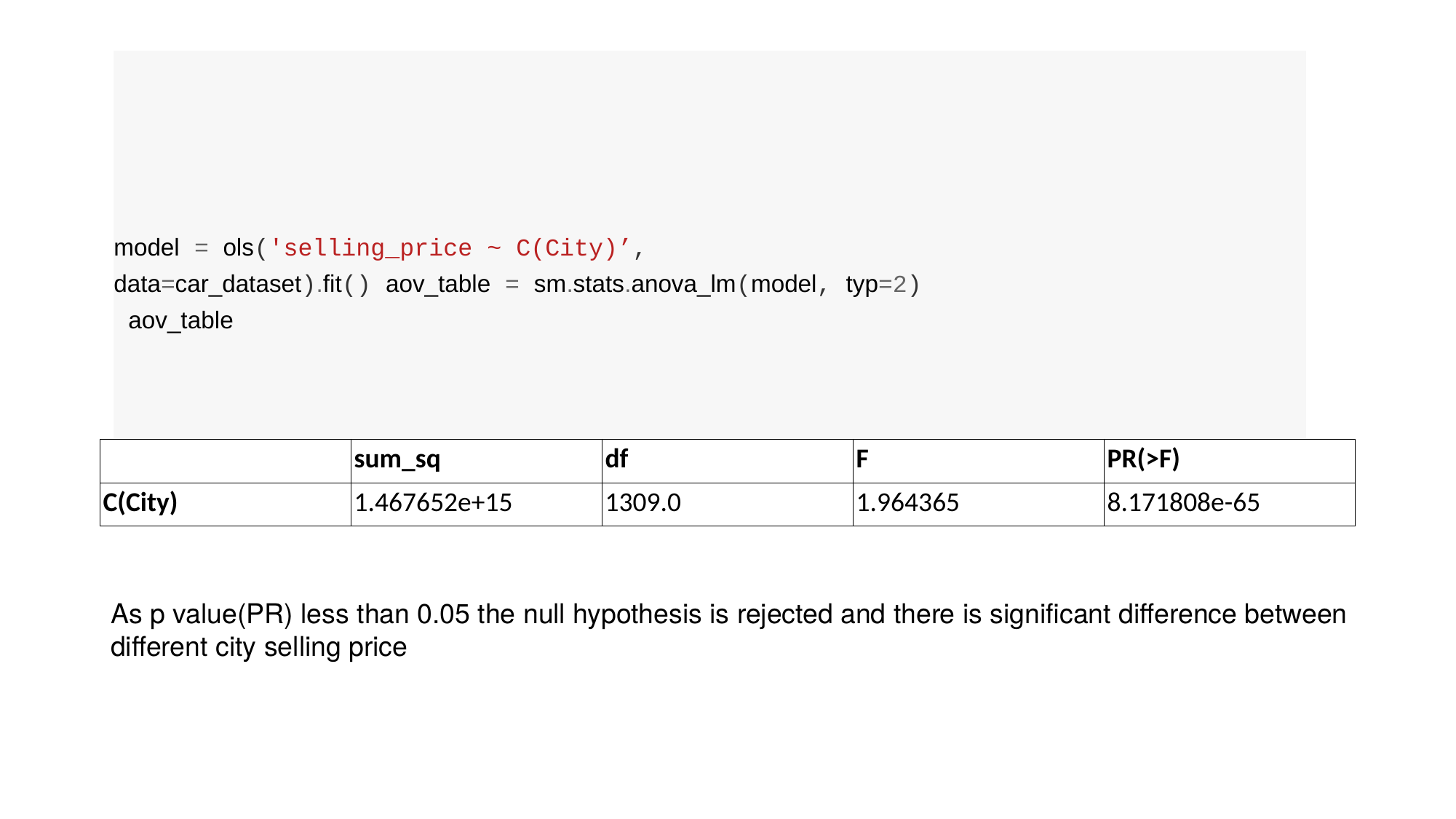

# HYPOTHESIS TESTING : One way Anova
model = ols('selling_price ~ C(City)’,
data=car_dataset).fit() aov_table = sm.stats.anova_lm(model, typ=2)
 aov_table
|  | sum\_sq | df | F | PR(>F) |
| --- | --- | --- | --- | --- |
| C(City) | 1.467652e+15 | 1309.0 | 1.964365 | 8.171808e-65 |

As p value(PR) less than 0.05 the null hypothesis is rejected and there is significant difference between different city selling price